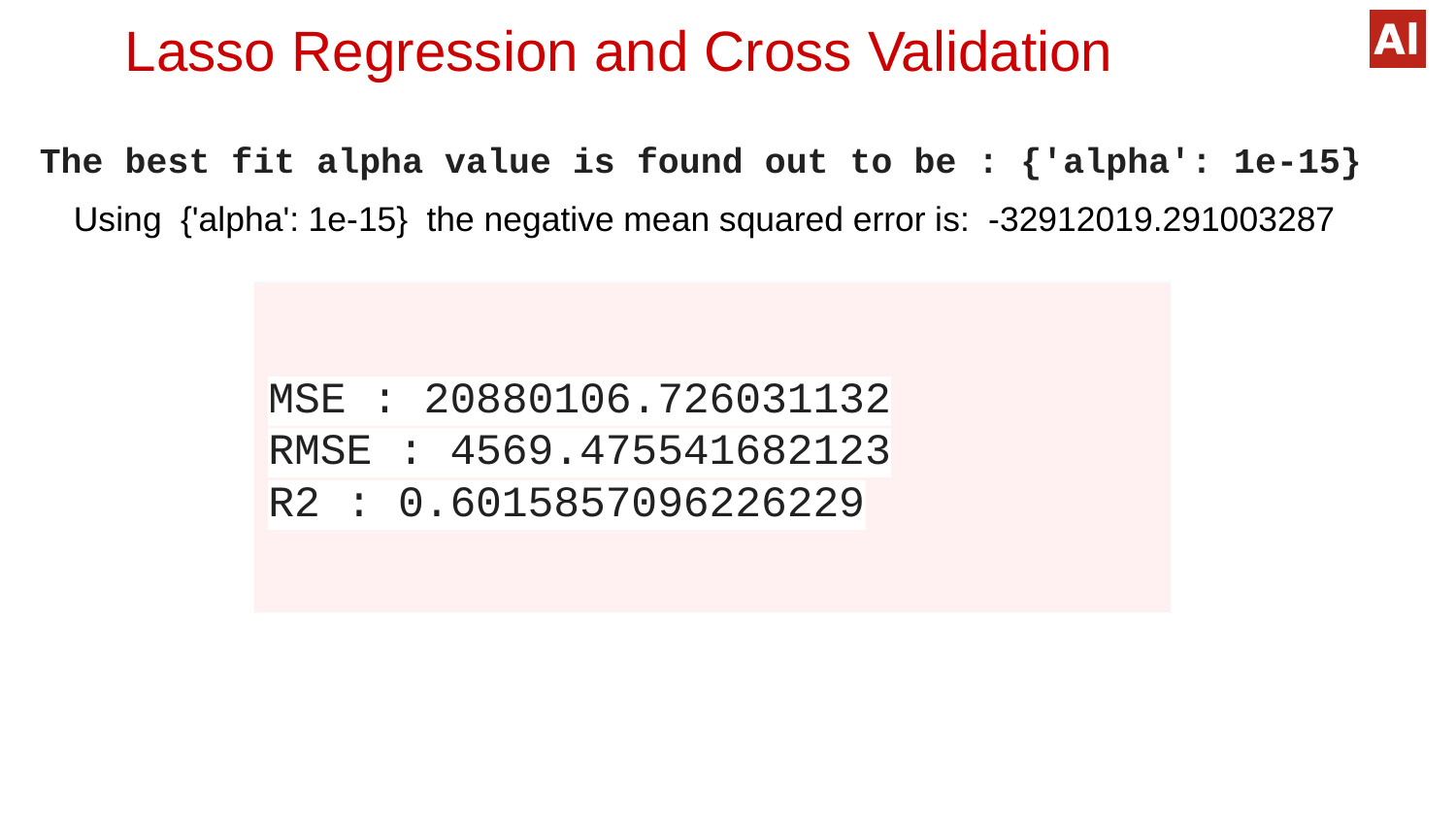

Lasso Regression and Cross Validation
The best fit alpha value is found out to be : {'alpha': 1e-15}

 Using  {'alpha': 1e-15}  the negative mean squared error is:  -32912019.291003287

MSE : 20880106.726031132
RMSE : 4569.475541682123
R2 : 0.6015857096226229